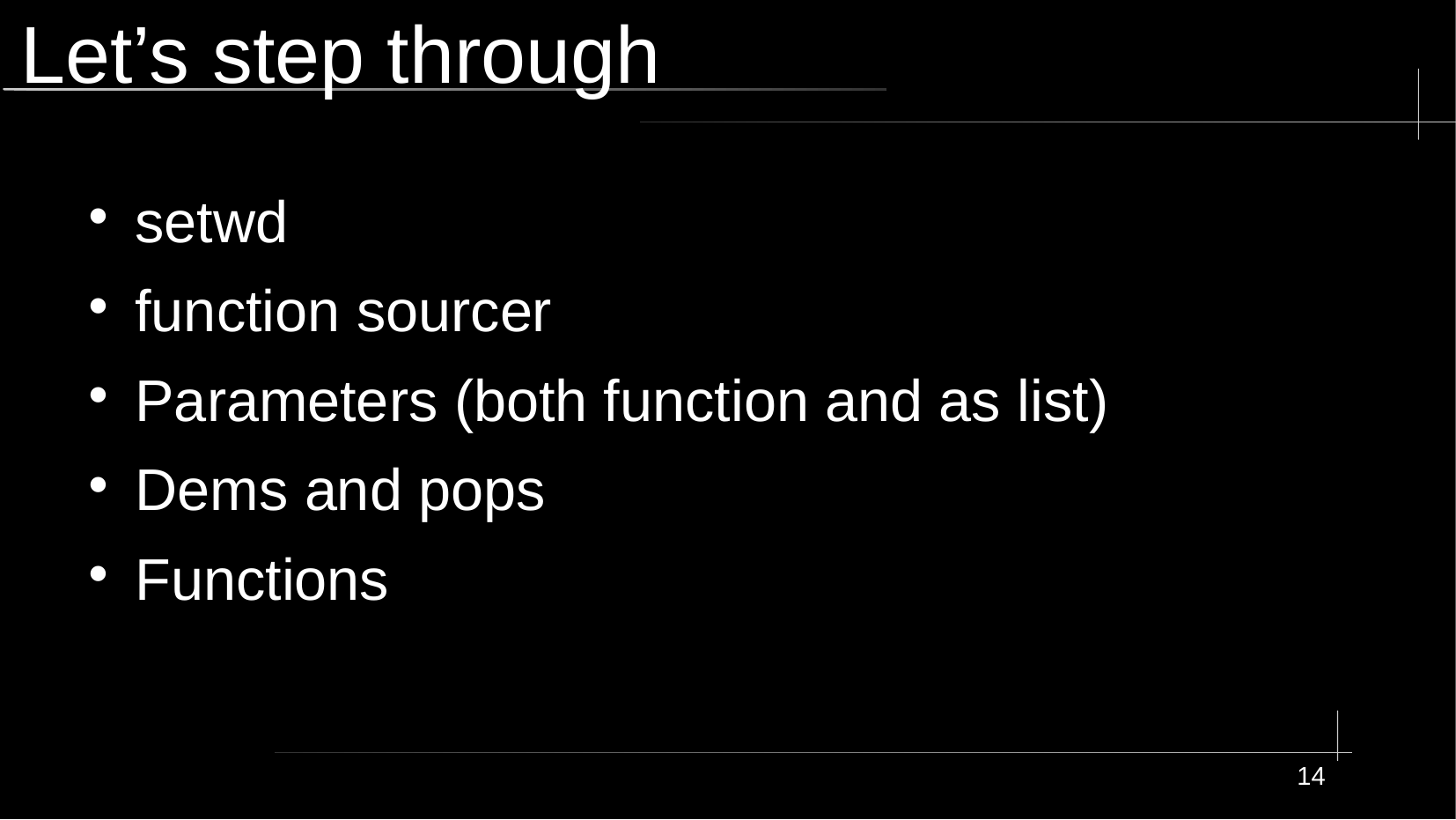

# Let’s step through
setwd
function sourcer
Parameters (both function and as list)
Dems and pops
Functions
14